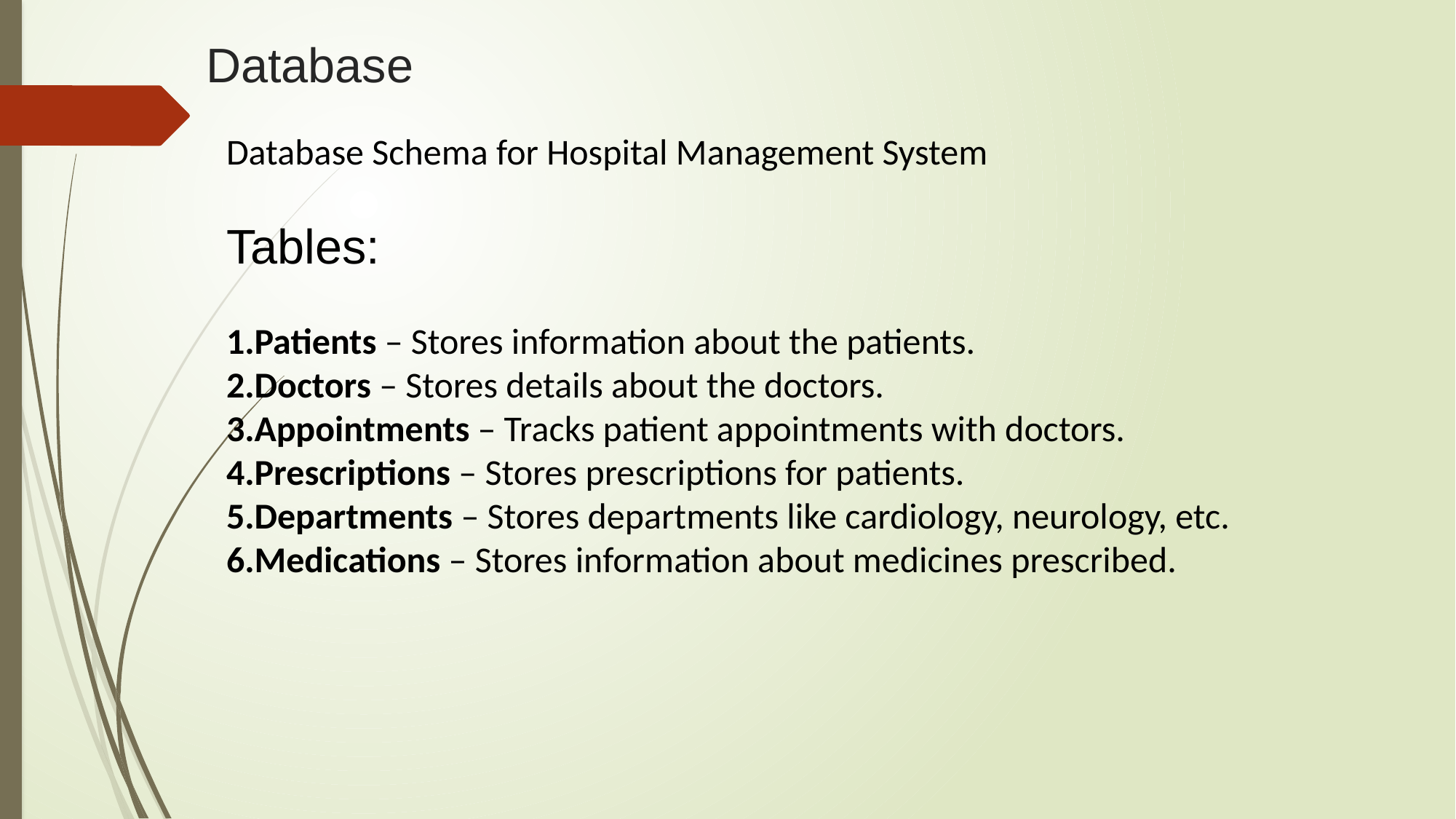

# Database
Database Schema for Hospital Management System

Tables:

Patients – Stores information about the patients.
Doctors – Stores details about the doctors.
Appointments – Tracks patient appointments with doctors.
Prescriptions – Stores prescriptions for patients.
Departments – Stores departments like cardiology, neurology, etc.
Medications – Stores information about medicines prescribed.